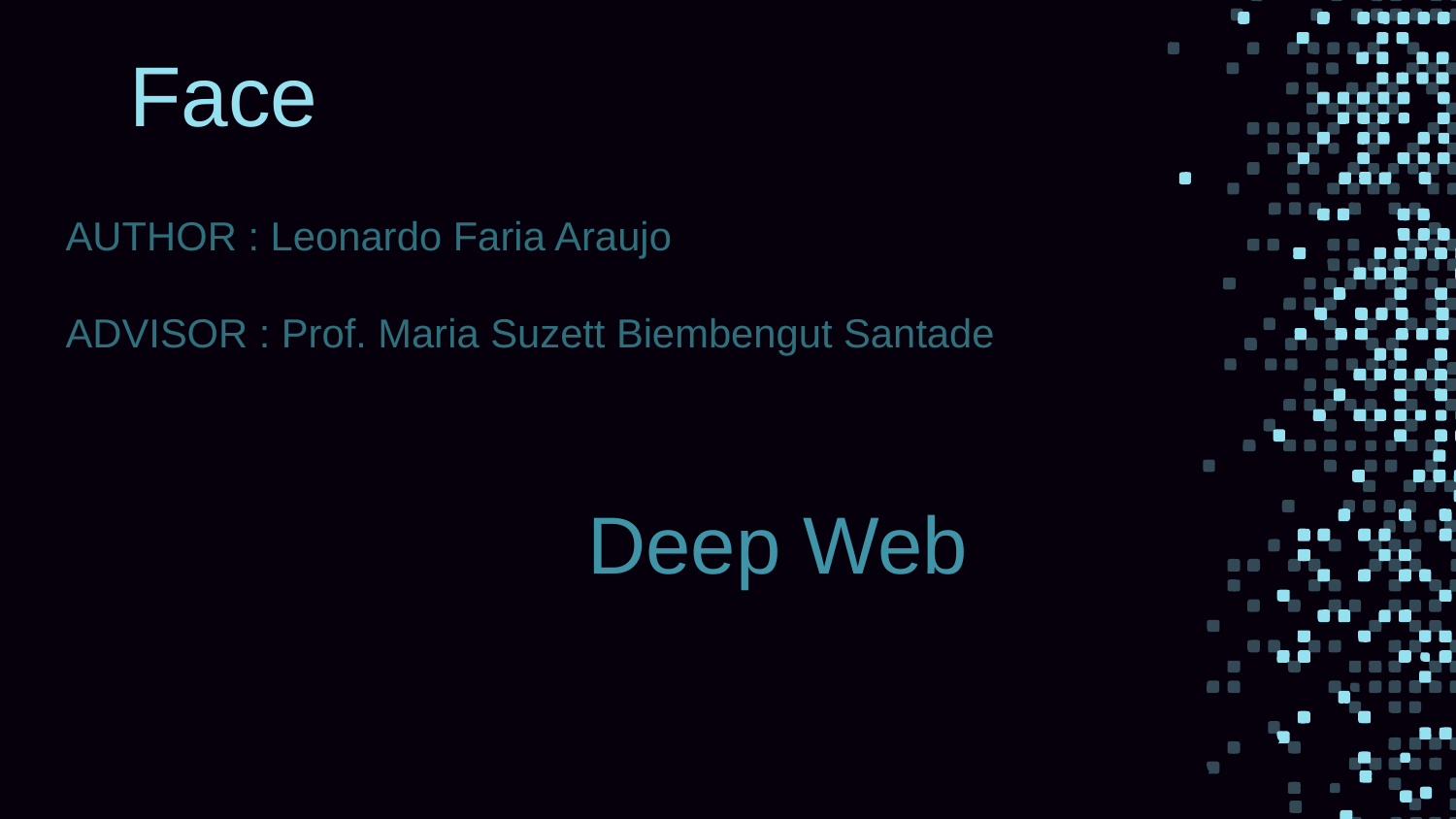

# Face
AUTHOR : Leonardo Faria Araujo

ADVISOR : Prof. Maria Suzett Biembengut Santade
Deep Web